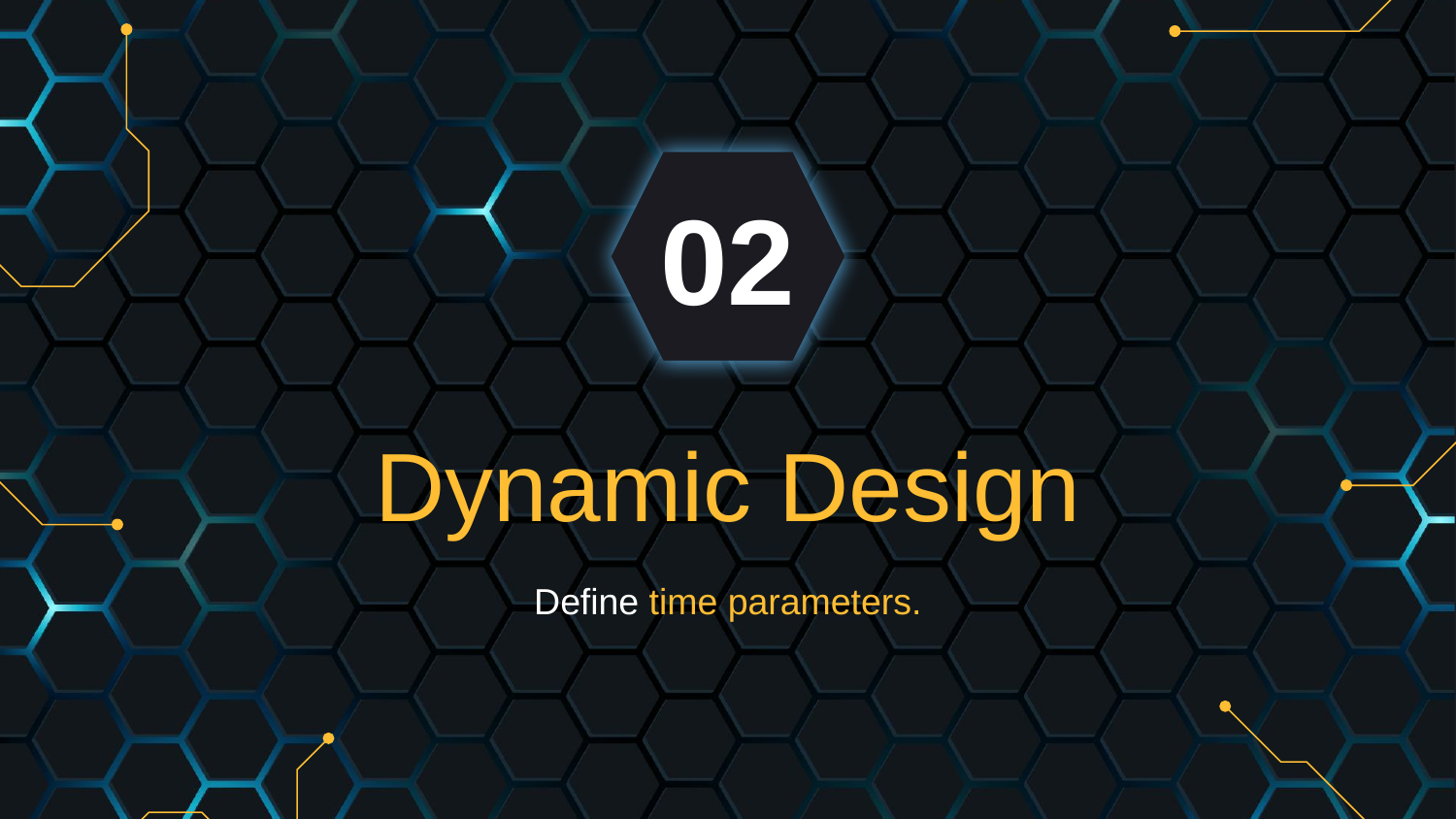

02
# Dynamic Design
Define time parameters.